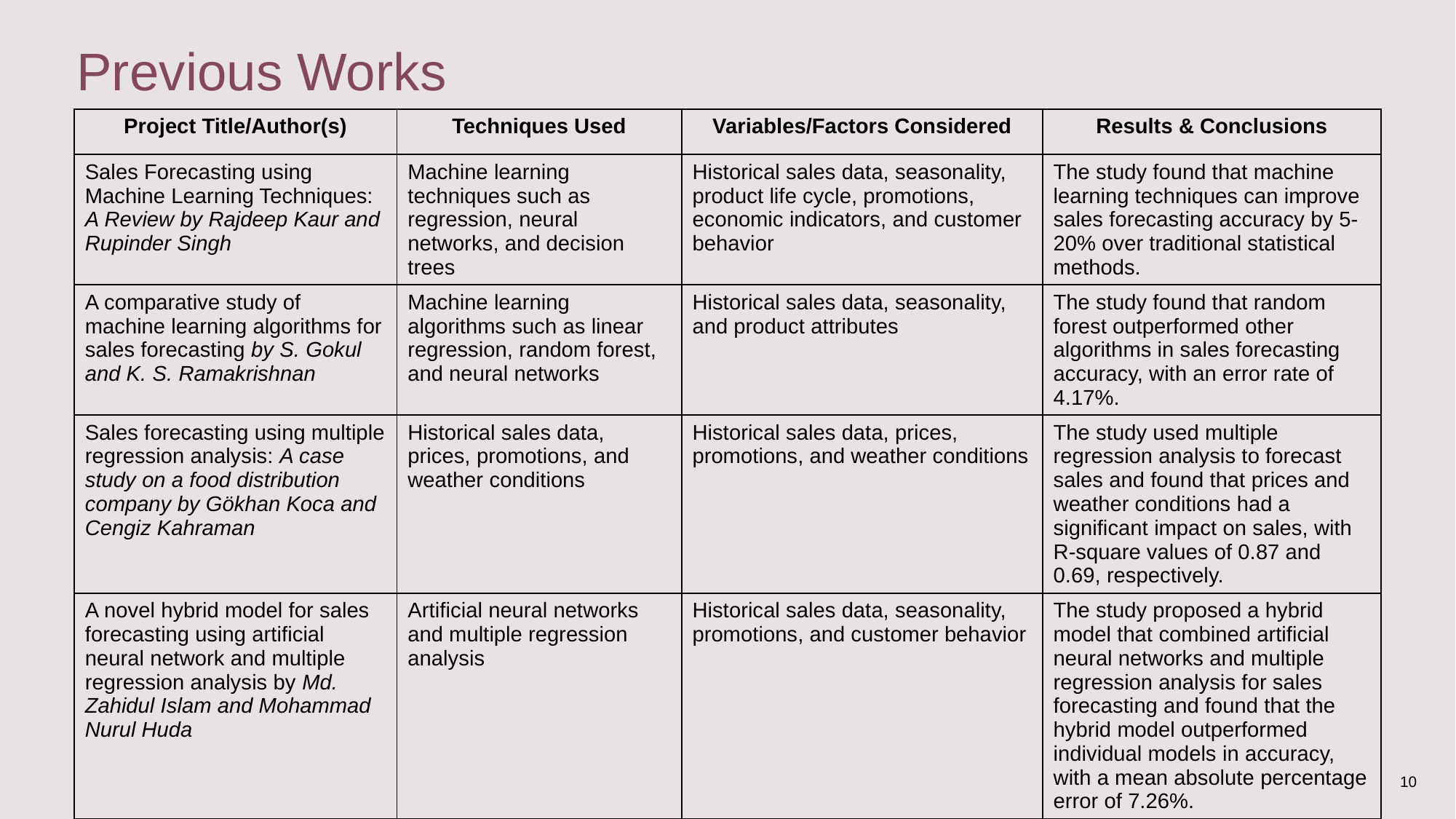

Previous Works
| Project Title/Author(s) | Techniques Used | Variables/Factors Considered | Results & Conclusions |
| --- | --- | --- | --- |
| Sales Forecasting using Machine Learning Techniques: A Review by Rajdeep Kaur and Rupinder Singh | Machine learning techniques such as regression, neural networks, and decision trees | Historical sales data, seasonality, product life cycle, promotions, economic indicators, and customer behavior | The study found that machine learning techniques can improve sales forecasting accuracy by 5-20% over traditional statistical methods. |
| A comparative study of machine learning algorithms for sales forecasting by S. Gokul and K. S. Ramakrishnan | Machine learning algorithms such as linear regression, random forest, and neural networks | Historical sales data, seasonality, and product attributes | The study found that random forest outperformed other algorithms in sales forecasting accuracy, with an error rate of 4.17%. |
| Sales forecasting using multiple regression analysis: A case study on a food distribution company by Gökhan Koca and Cengiz Kahraman | Historical sales data, prices, promotions, and weather conditions | Historical sales data, prices, promotions, and weather conditions | The study used multiple regression analysis to forecast sales and found that prices and weather conditions had a significant impact on sales, with R-square values of 0.87 and 0.69, respectively. |
| A novel hybrid model for sales forecasting using artificial neural network and multiple regression analysis by Md. Zahidul Islam and Mohammad Nurul Huda | Artificial neural networks and multiple regression analysis | Historical sales data, seasonality, promotions, and customer behavior | The study proposed a hybrid model that combined artificial neural networks and multiple regression analysis for sales forecasting and found that the hybrid model outperformed individual models in accuracy, with a mean absolute percentage error of 7.26%. |
10